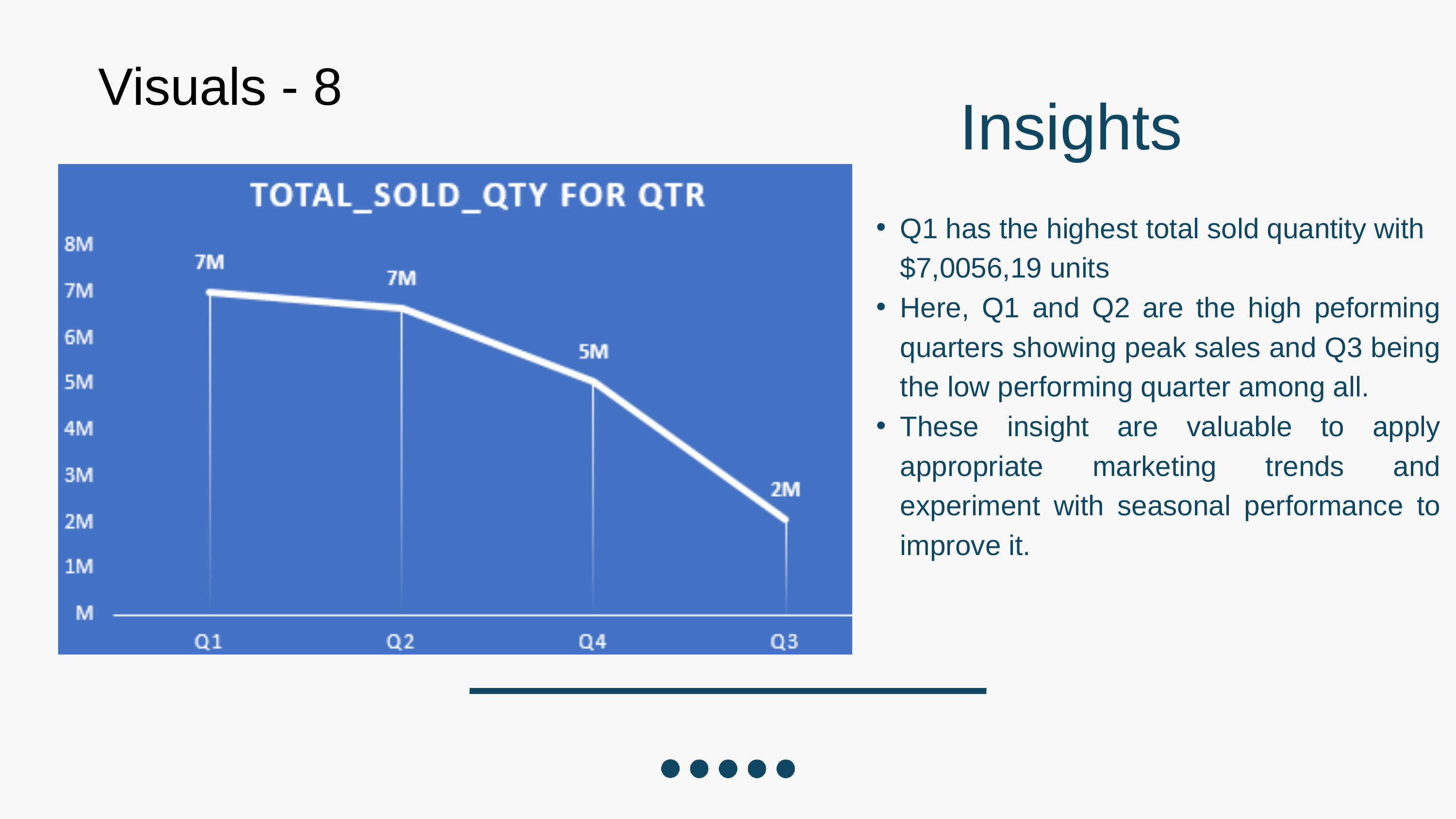

Visuals - 8
Insights

Q1 has the highest total sold quantity with   $7,0056,19 units
Here, Q1 and Q2 are the high peforming quarters showing peak sales and Q3 being the low performing quarter among all.
These insight are valuable to apply appropriate marketing trends and experiment with seasonal performance to improve it.